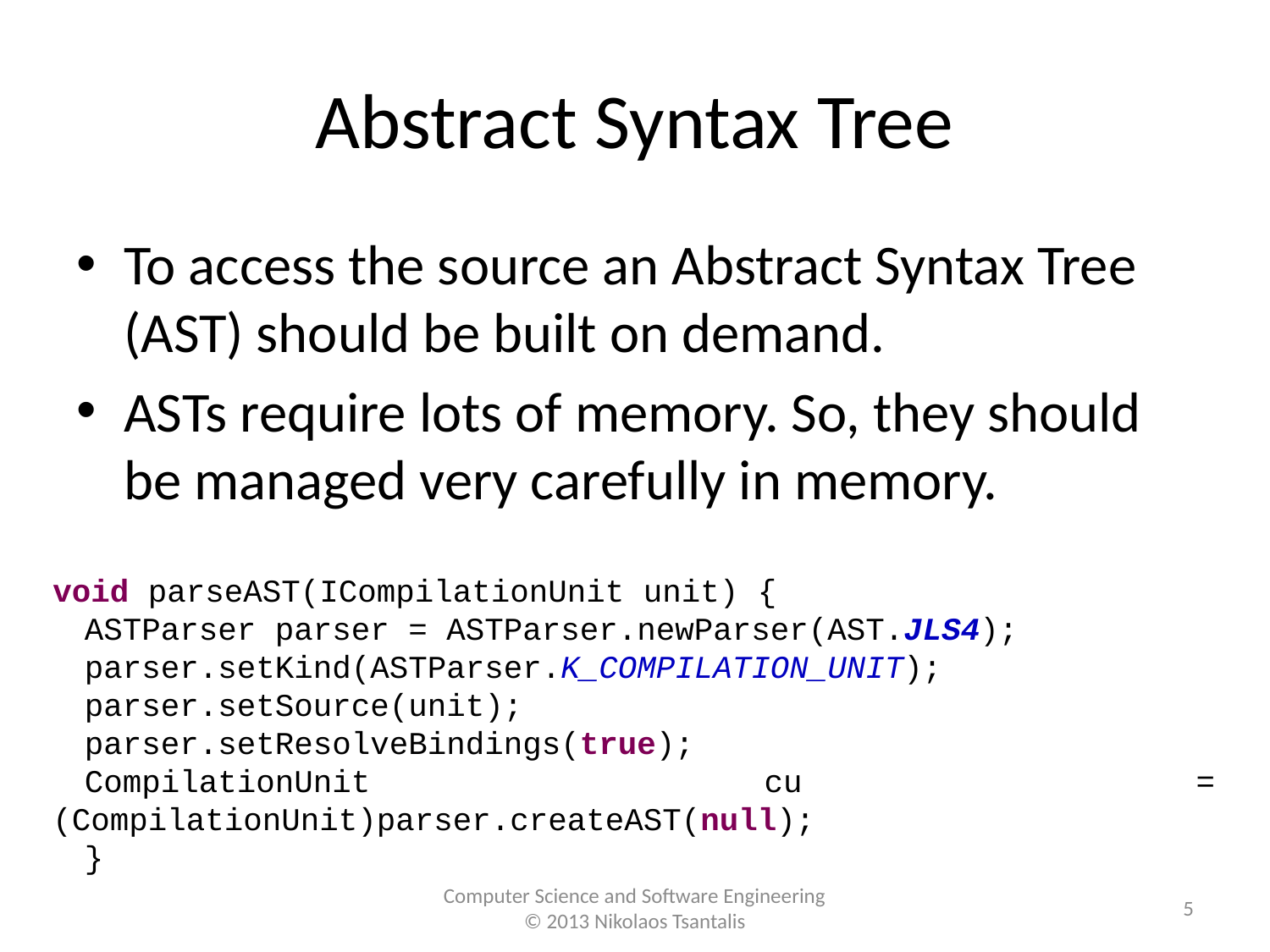

# Abstract Syntax Tree
To access the source an Abstract Syntax Tree (AST) should be built on demand.
ASTs require lots of memory. So, they should be managed very carefully in memory.
void parseAST(ICompilationUnit unit) {
ASTParser parser = ASTParser.newParser(AST.JLS4);
parser.setKind(ASTParser.K_COMPILATION_UNIT);
parser.setSource(unit);
parser.setResolveBindings(true);
CompilationUnit cu = (CompilationUnit)parser.createAST(null);
}
5